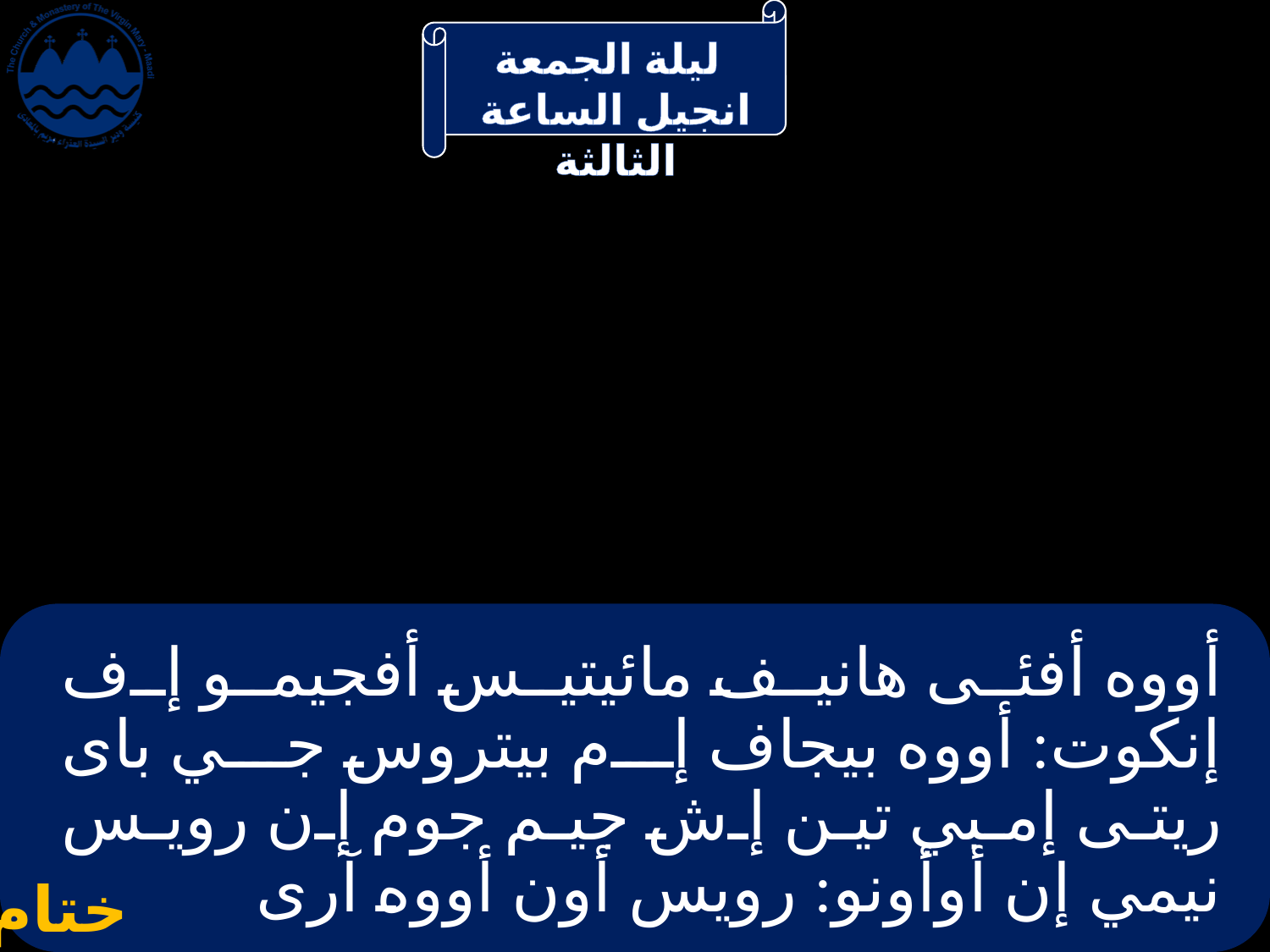

# أووه أفئى هانيف مائيتيس أفجيمو إف إنكوت: أووه بيجاف إم بيتروس جي باى ريتى إمبي تين إش جيم جوم إن رويس نيمي إن أوأونو: رويس أون أووه آرى
ختام